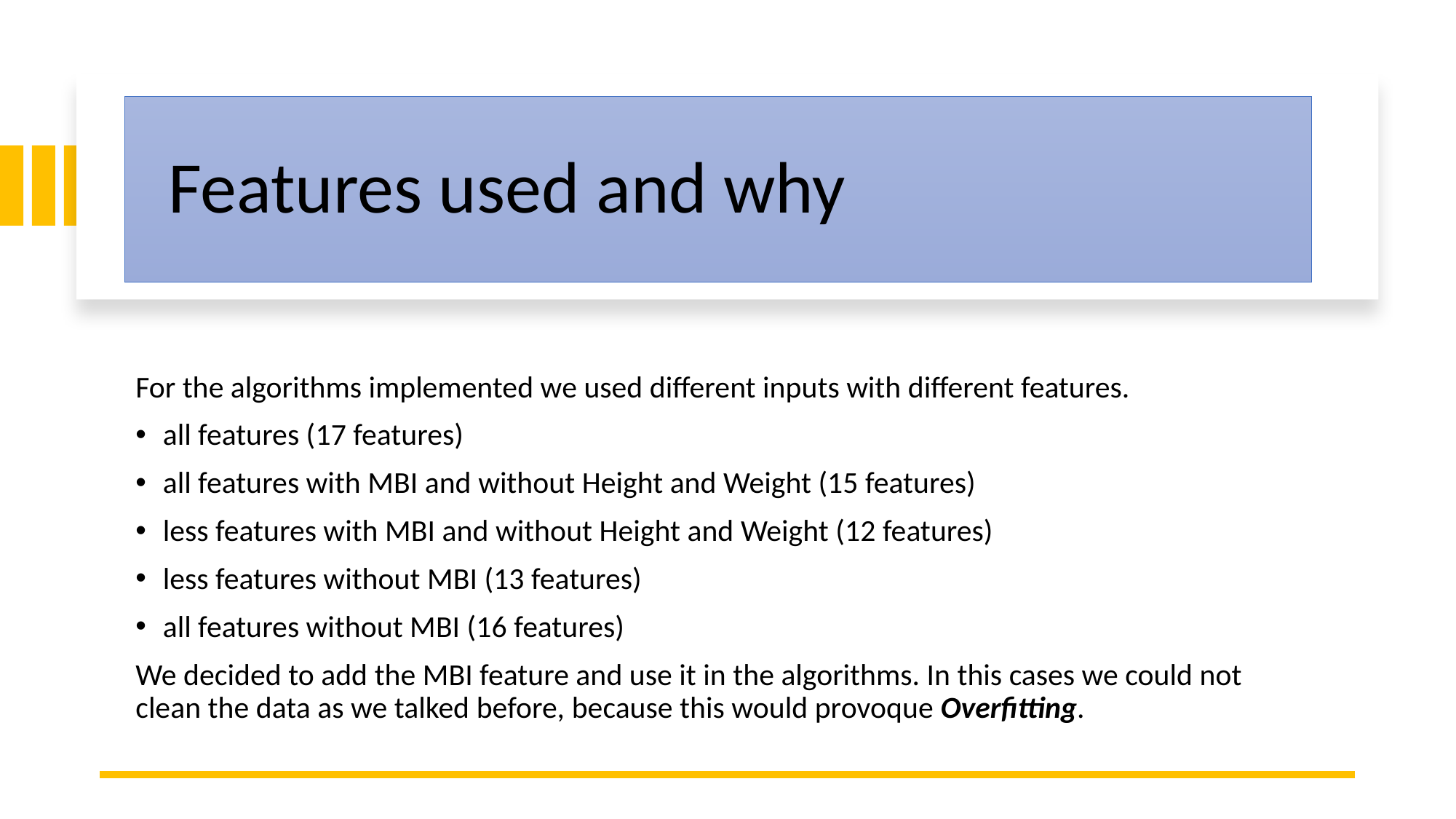

# Features used and why

For the algorithms implemented we used different inputs with different features.
all features (17 features)
all features with MBI and without Height and Weight (15 features)
less features with MBI and without Height and Weight (12 features)
less features without MBI (13 features)
all features without MBI (16 features)
We decided to add the MBI feature and use it in the algorithms. In this cases we could not clean the data as we talked before, because this would provoque Overfitting.